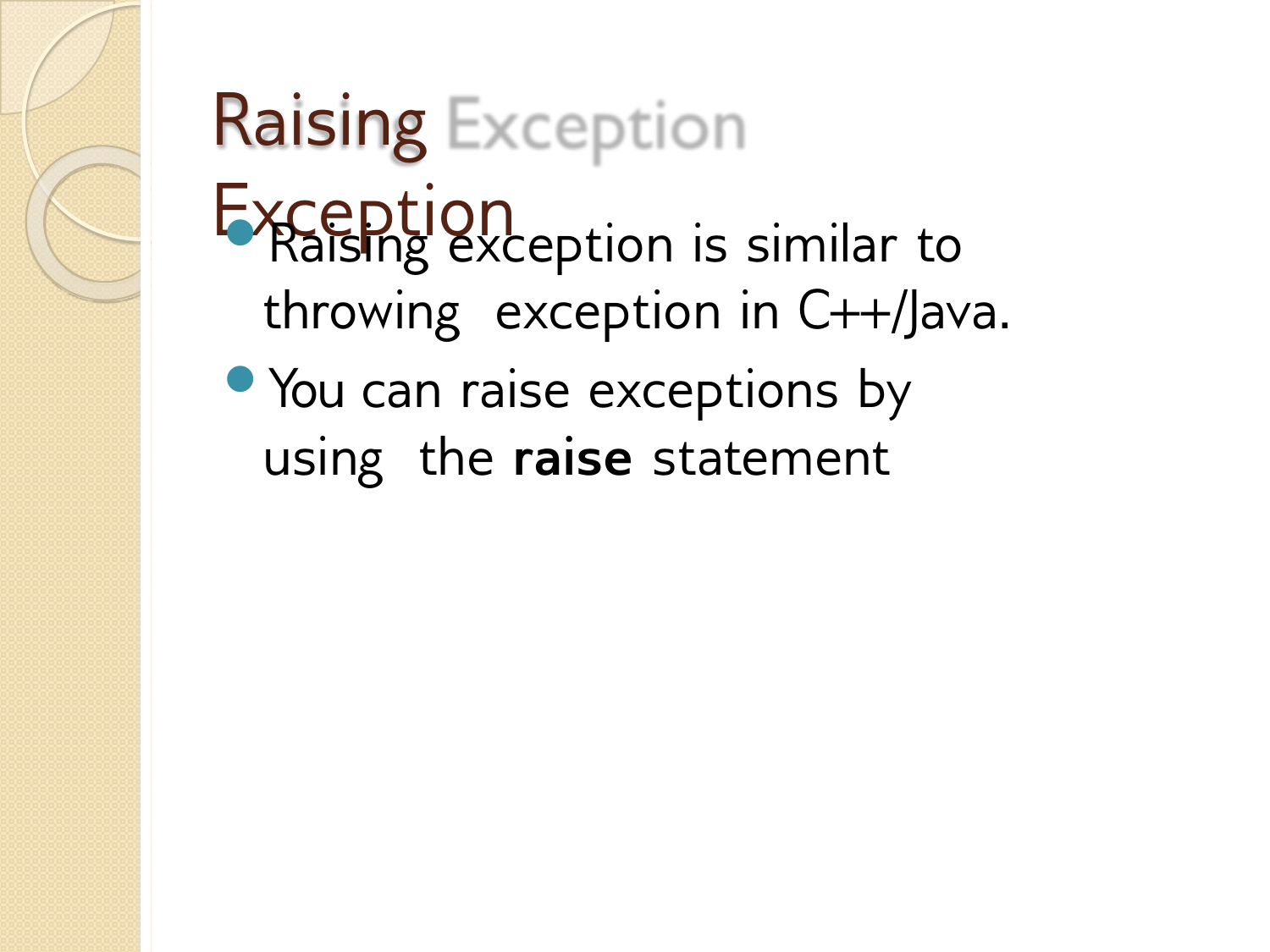

# Raising Exception
Raising exception is similar to throwing  exception in C++/Java.
You can raise exceptions by using  the raise statement